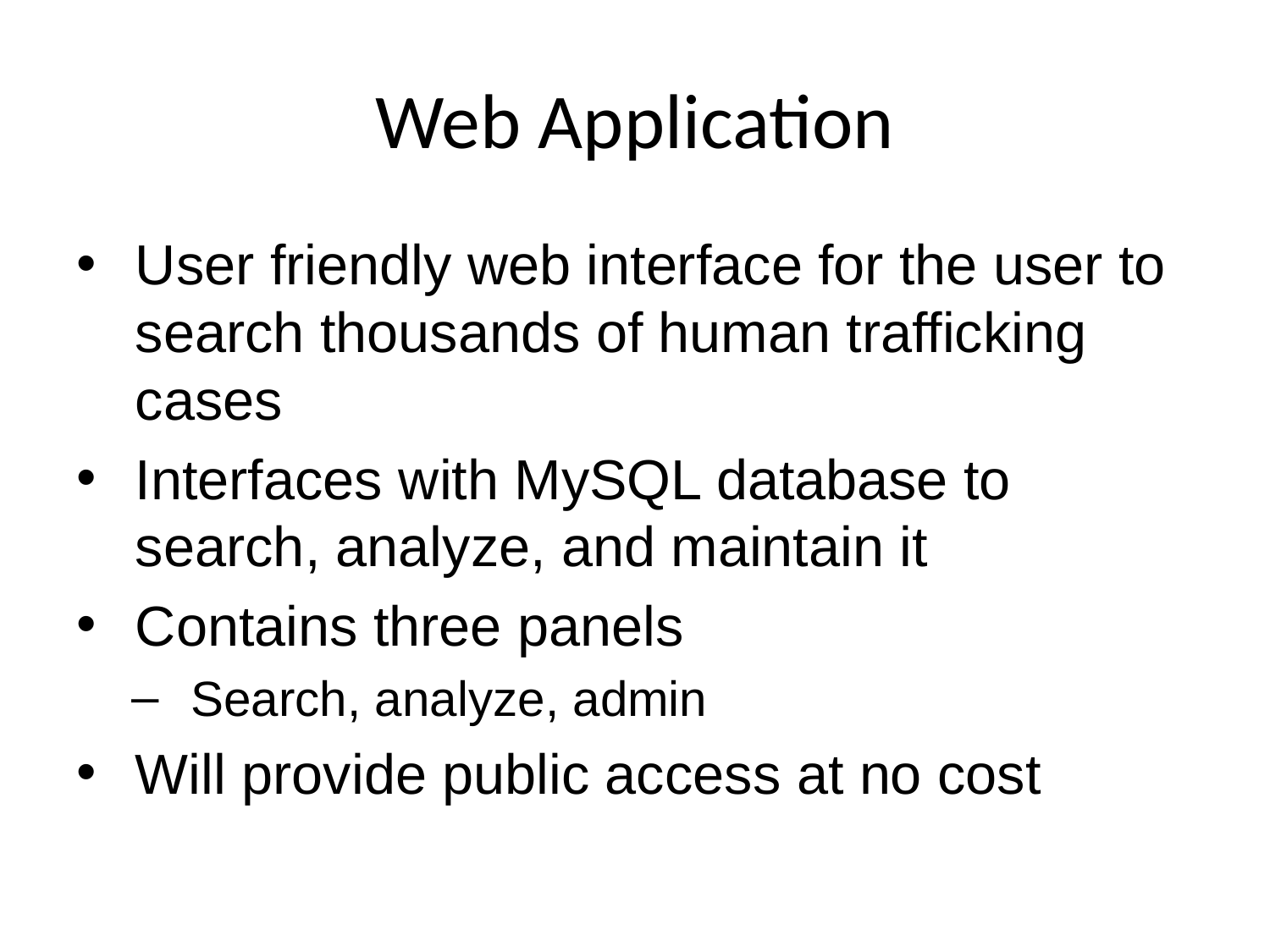

# Web Application
User friendly web interface for the user to search thousands of human trafficking cases
Interfaces with MySQL database to search, analyze, and maintain it
Contains three panels
Search, analyze, admin
Will provide public access at no cost